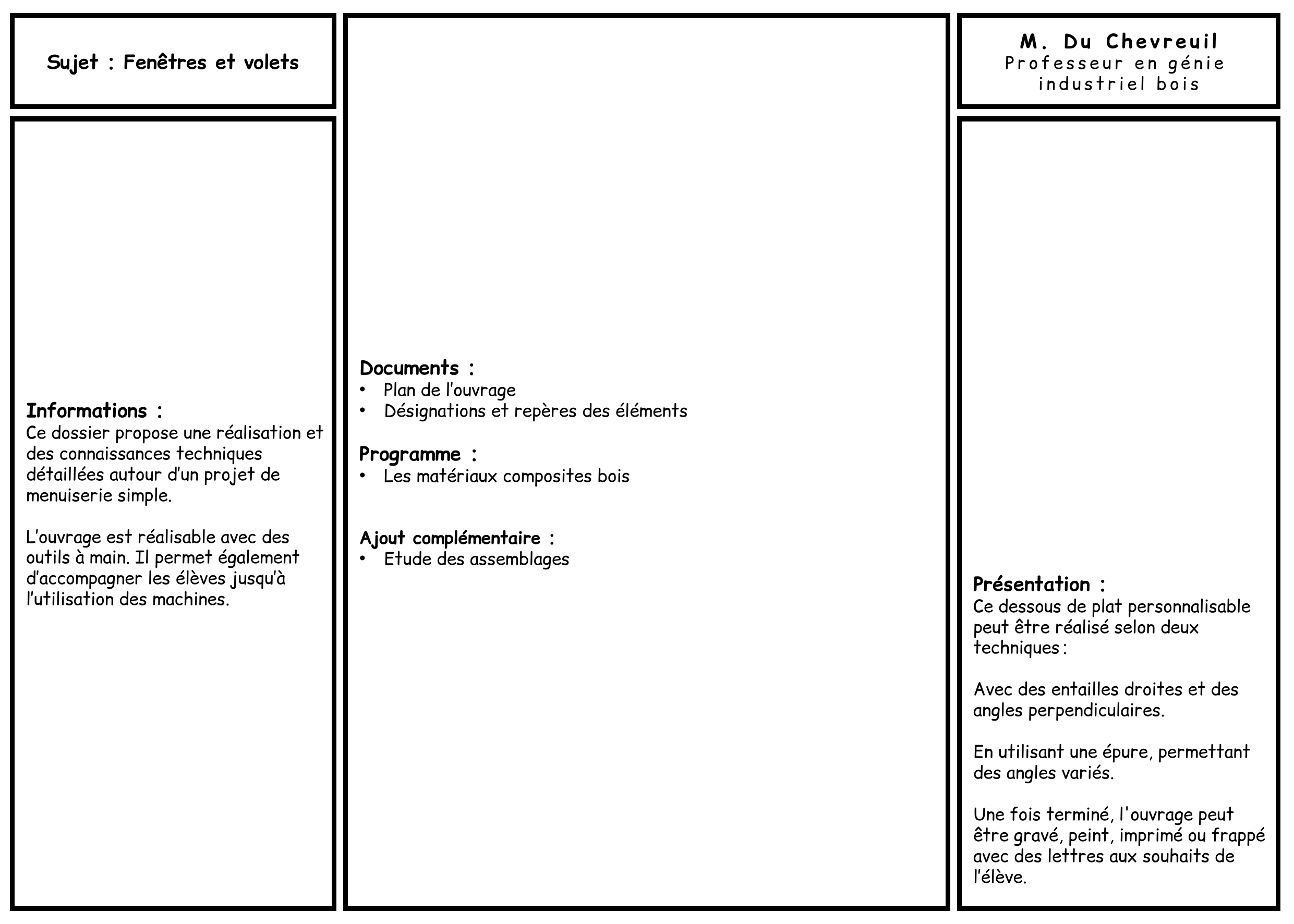

Sujet : Fenêtres et volets
Documents :
Plan de l’ouvrage
Désignations et repères des éléments

Programme :
Les matériaux composites bois

Ajout complémentaire :
Etude des assemblages
M. Du Chevreuil
Professeur en génie
industriel bois
Informations :
Ce dossier propose une réalisation et des connaissances techniques détaillées autour d’un projet de menuiserie simple.

L’ouvrage est réalisable avec des outils à main. Il permet également d’accompagner les élèves jusqu’à l’utilisation des machines.

Présentation :
Ce dessous de plat personnalisable peut être réalisé selon deux techniques :

Avec des entailles droites et des angles perpendiculaires.

En utilisant une épure, permettant des angles variés.

Une fois terminé, l'ouvrage peut être gravé, peint, imprimé ou frappé avec des lettres aux souhaits de l’élève.